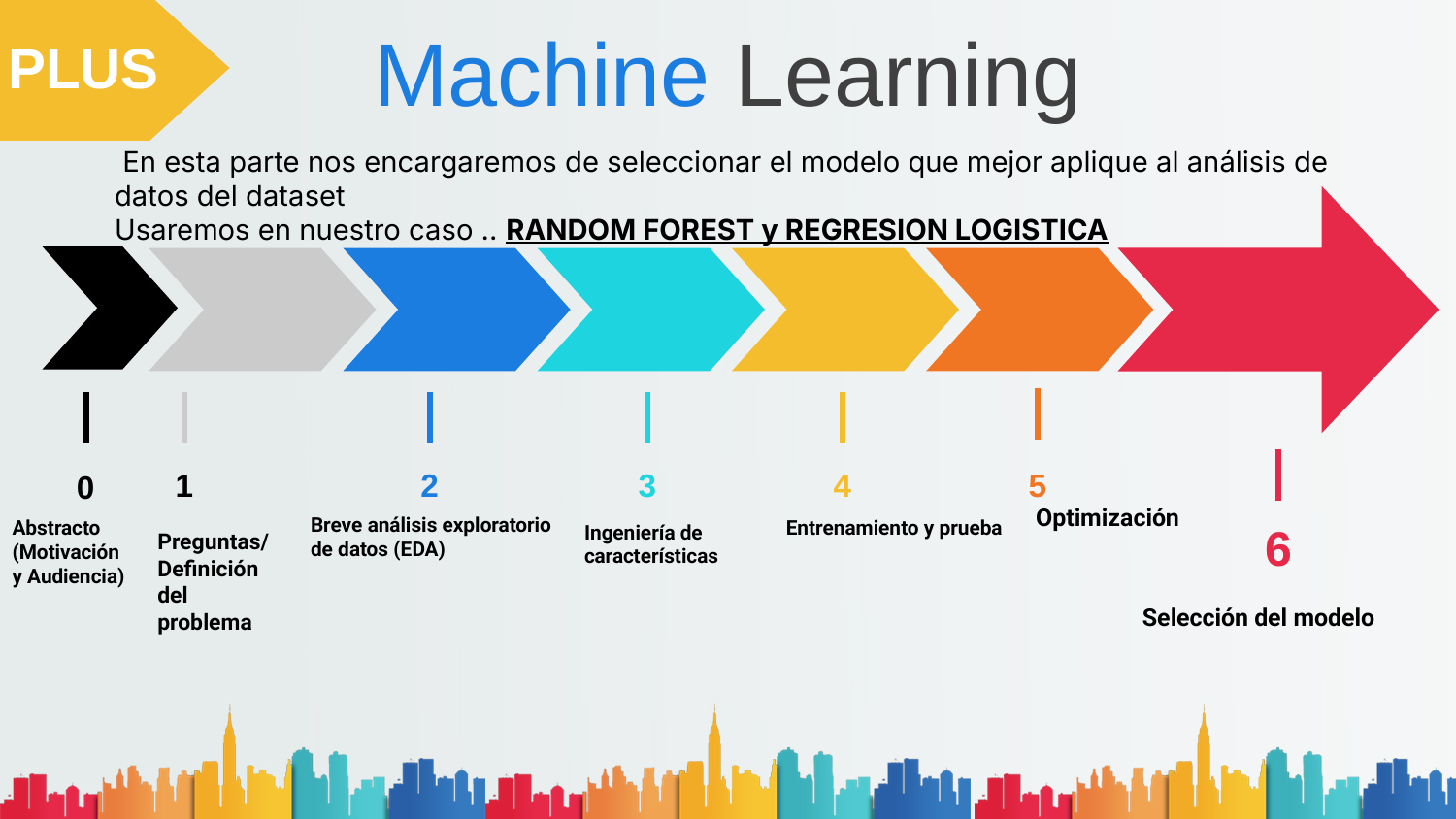

# Machine Learning

PLUS
 En esta parte nos encargaremos de seleccionar el modelo que mejor aplique al análisis de datos del dataset
Usaremos en nuestro caso .. RANDOM FOREST y REGRESION LOGISTICA

1
2
3
4
5
0
Optimización

Breve análisis exploratorio de datos (EDA)
Abstracto (Motivación y Audiencia)

Entrenamiento y prueba

Ingeniería de características

6
Preguntas/Definición del problema
Selección del modelo